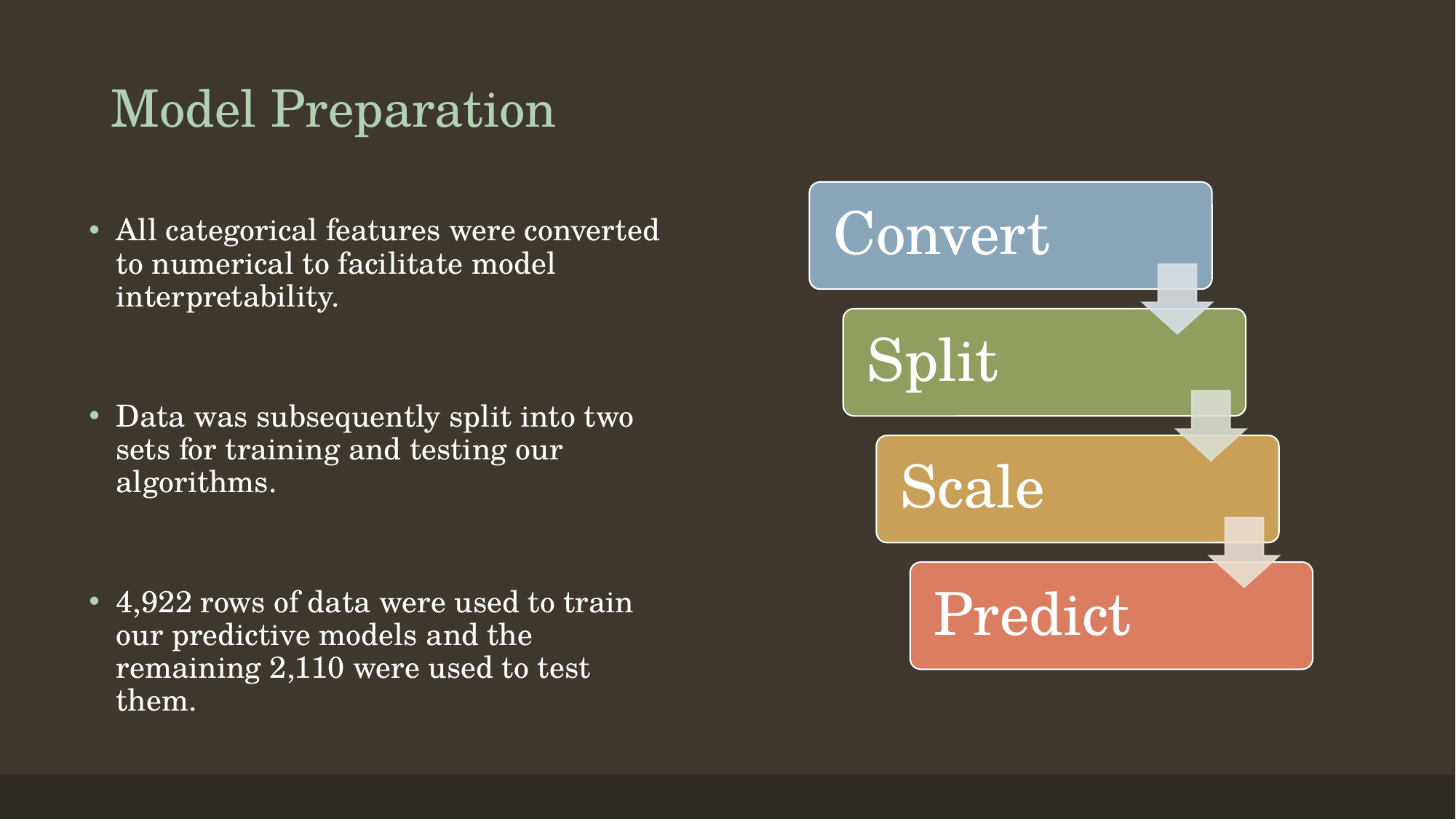

# Model Preparation
Convert
Split
Scale
Predict

All categorical features were converted to numerical to facilitate model interpretability.

Data was subsequently split into two sets for training and testing our algorithms.

4,922 rows of data were used to train our predictive models and the remaining 2,110 were used to test them.